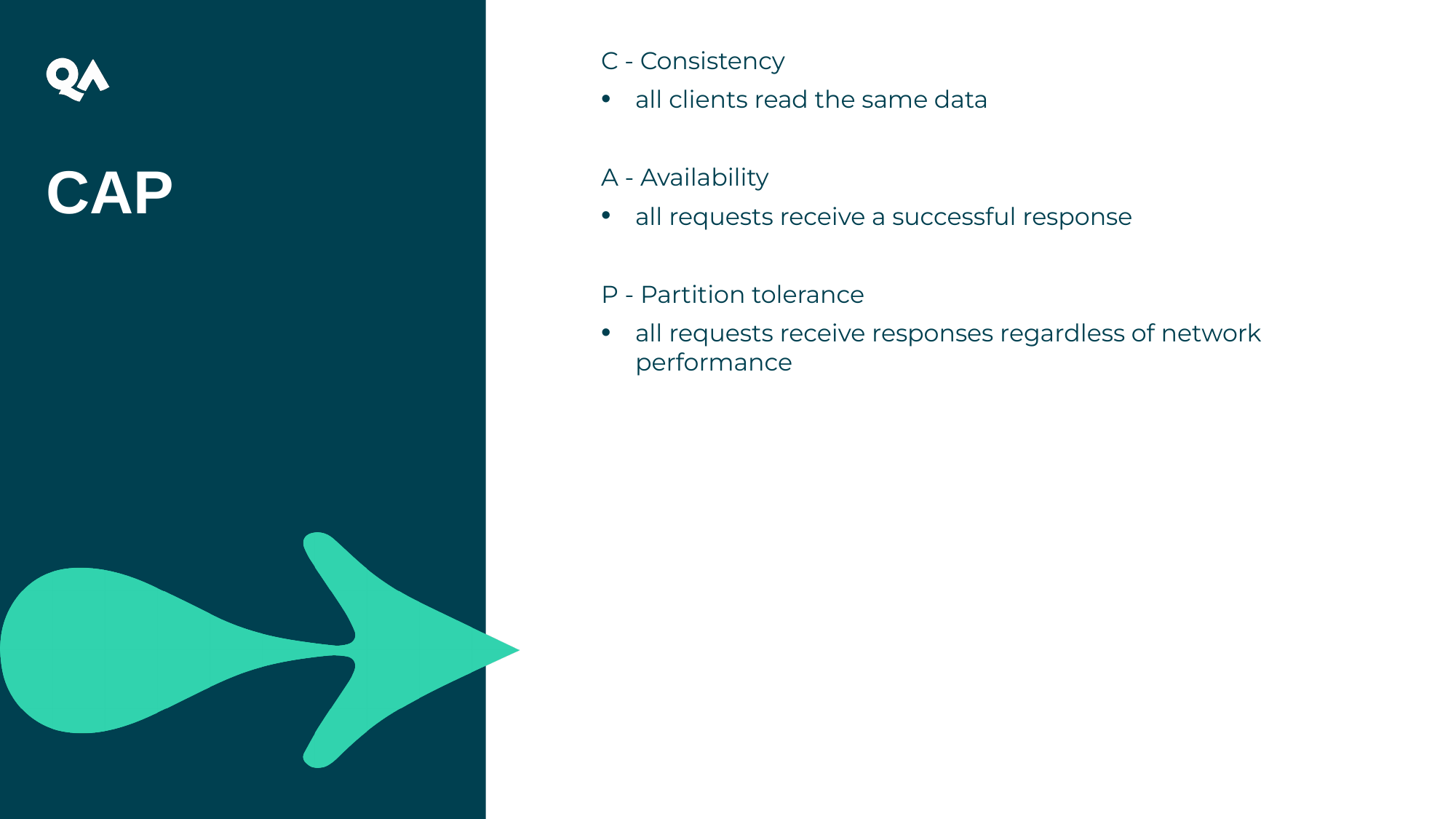

C - Consistency
all clients read the same data

A - Availability
all requests receive a successful response

P - Partition tolerance
all requests receive responses regardless of network performance

CAP